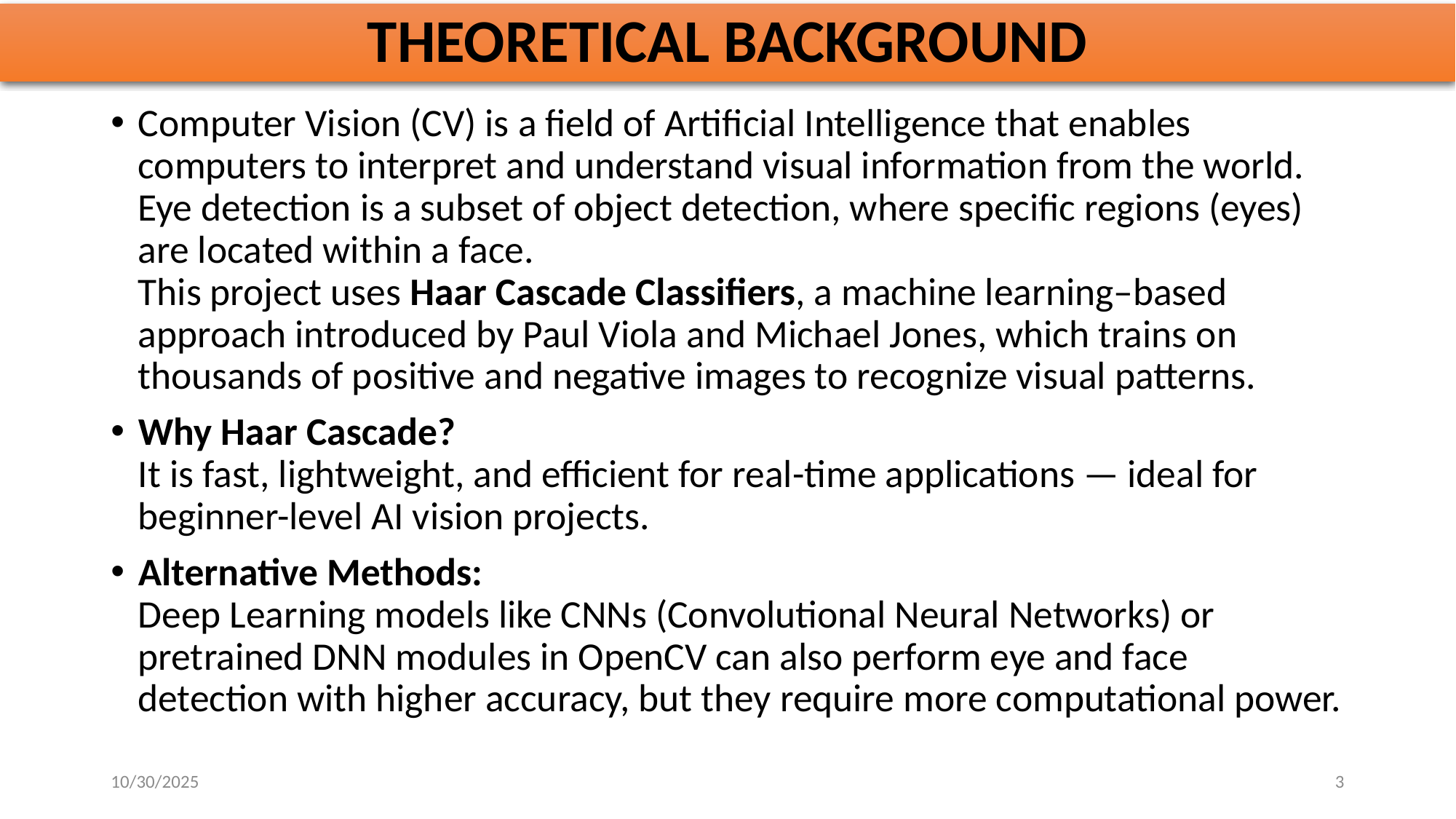

# THEORETICAL BACKGROUND
Computer Vision (CV) is a field of Artificial Intelligence that enables computers to interpret and understand visual information from the world.
Eye detection is a subset of object detection, where specific regions (eyes) are located within a face.
This project uses Haar Cascade Classifiers, a machine learning–based approach introduced by Paul Viola and Michael Jones, which trains on thousands of positive and negative images to recognize visual patterns.
Why Haar Cascade?
It is fast, lightweight, and efficient for real-time applications — ideal for beginner-level AI vision projects.
Alternative Methods:
Deep Learning models like CNNs (Convolutional Neural Networks) or pretrained DNN modules in OpenCV can also perform eye and face detection with higher accuracy, but they require more computational power.

10/30/2025
3